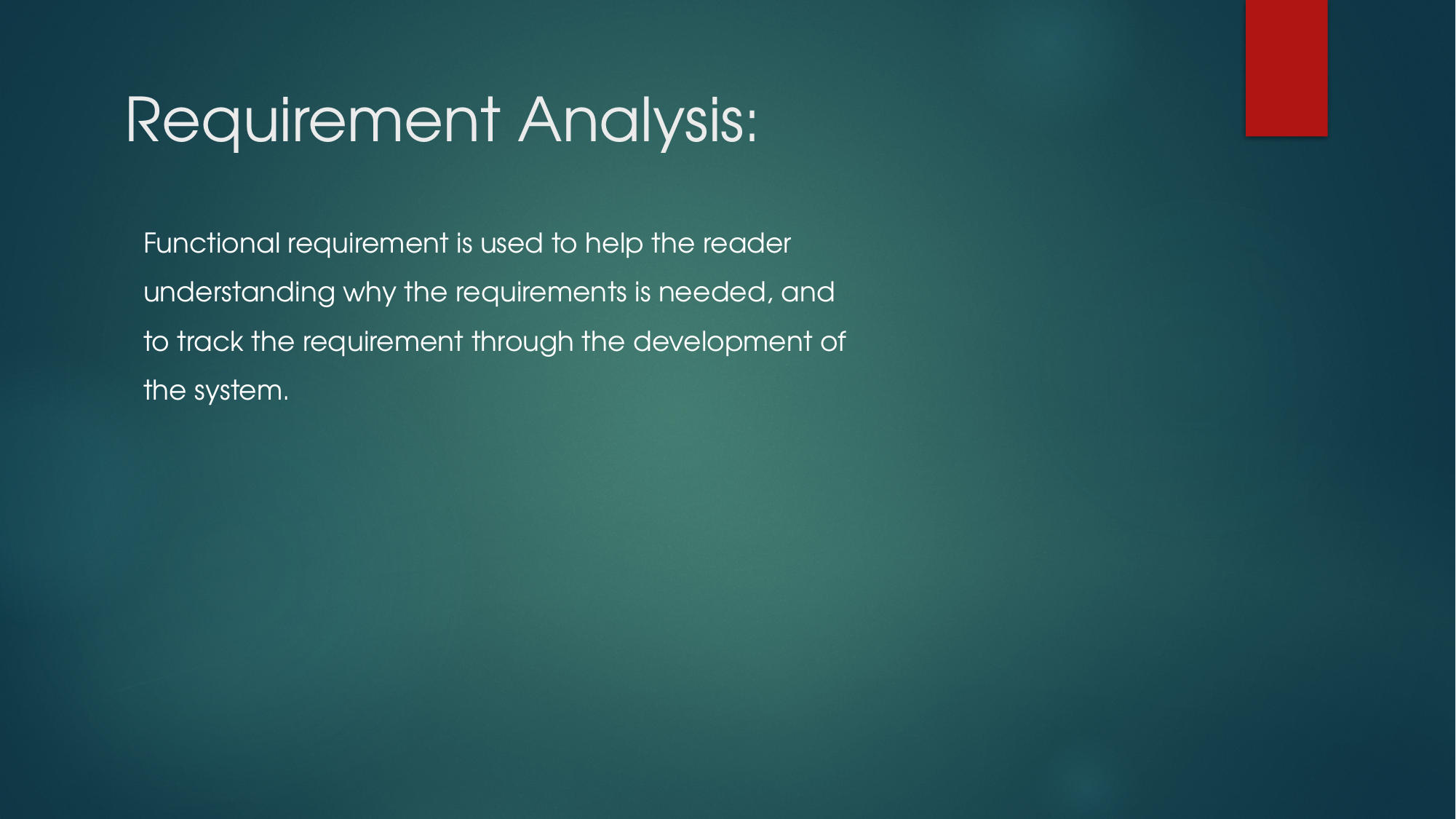

# Requirement Analysis:
Functional requirement is used to help the reader understanding why the requirements is needed, and to track the requirement through the development of the system.